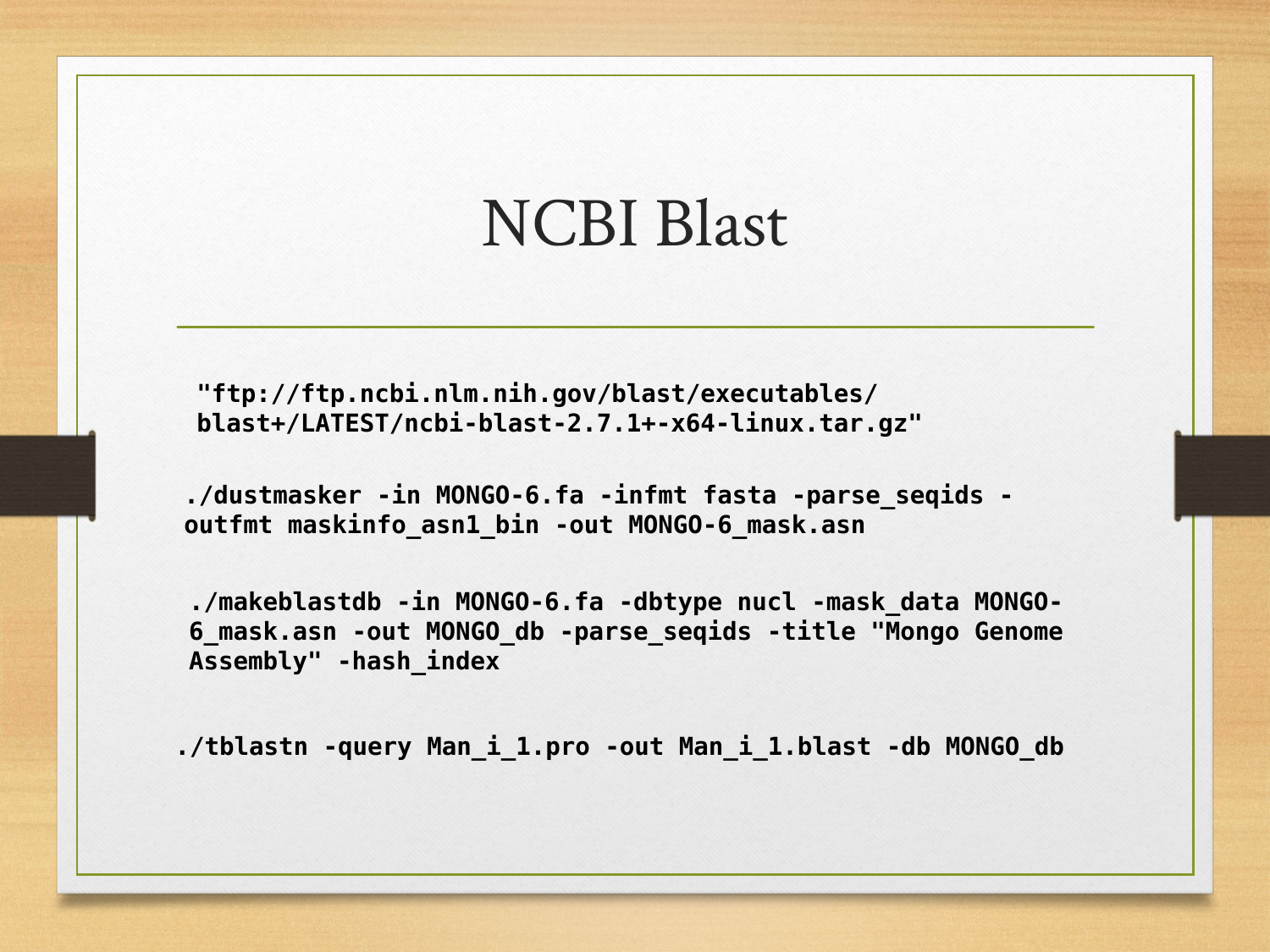

# NCBI Blast
"ftp://ftp.ncbi.nlm.nih.gov/blast/executables/blast+/LATEST/ncbi-blast-2.7.1+-x64-linux.tar.gz"
./dustmasker -in MONGO-6.fa -infmt fasta -parse_seqids -outfmt maskinfo_asn1_bin -out MONGO-6_mask.asn
./makeblastdb -in MONGO-6.fa -dbtype nucl -mask_data MONGO-6_mask.asn -out MONGO_db -parse_seqids -title "Mongo Genome Assembly" -hash_index
./tblastn -query Man_i_1.pro -out Man_i_1.blast -db MONGO_db